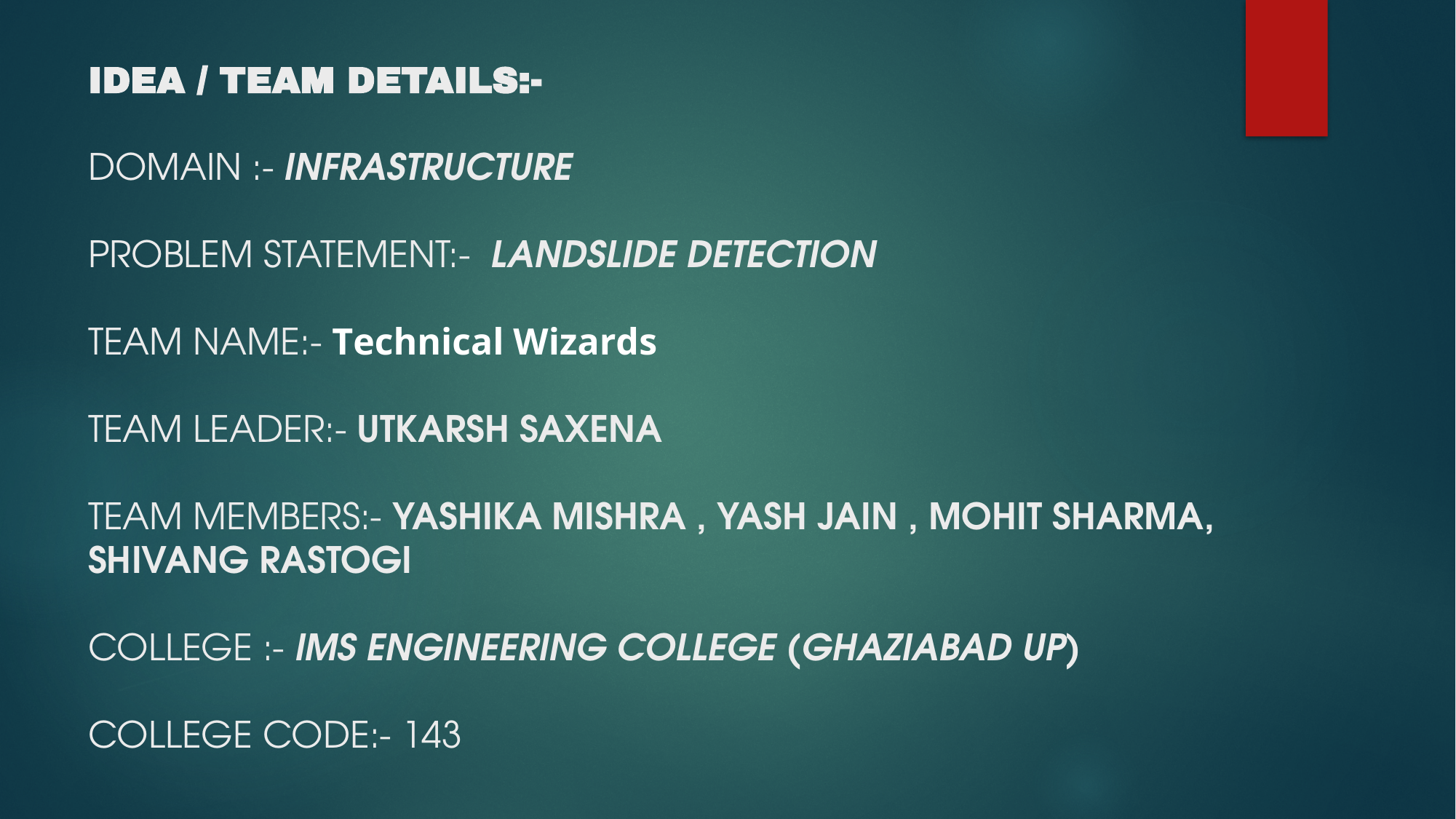

# IDEA / TEAM DETAILS:- DOMAIN :- INFRASTRUCTURE PROBLEM STATEMENT:-  LANDSLIDE DETECTION TEAM NAME:- Technical Wizards TEAM LEADER:- UTKARSH SAXENA TEAM MEMBERS:- YASHIKA MISHRA , YASH JAIN , MOHIT SHARMA, SHIVANG RASTOGI COLLEGE :- IMS ENGINEERING COLLEGE (GHAZIABAD UP) COLLEGE CODE:- 143